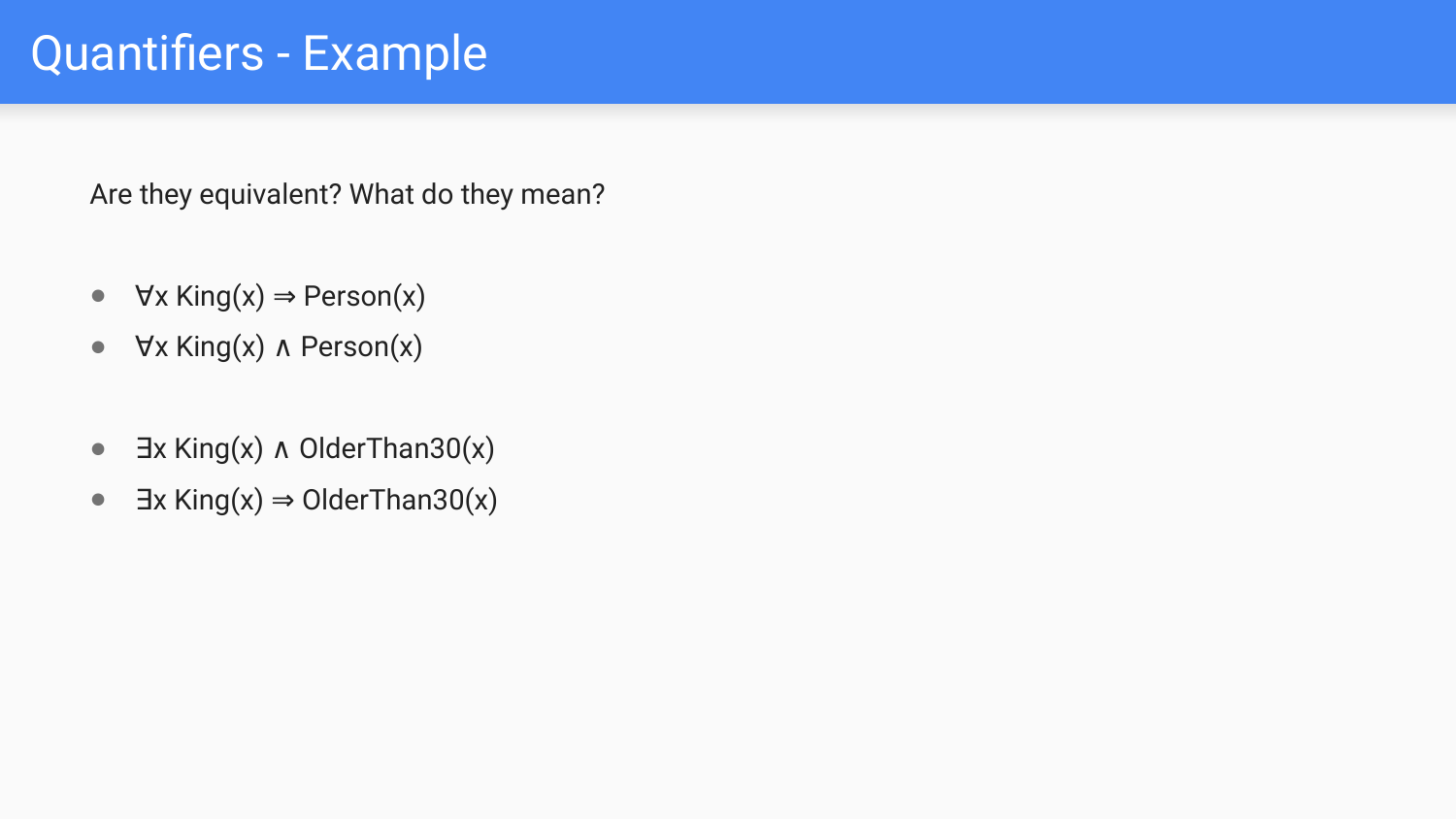

# Quantifiers - Example
Are they equivalent? What do they mean?

∀x King(x) ⇒ Person(x)
∀x King(x) ∧ Person(x)

∃x King(x) ∧ OlderThan30(x)
∃x King(x) ⇒ OlderThan30(x)